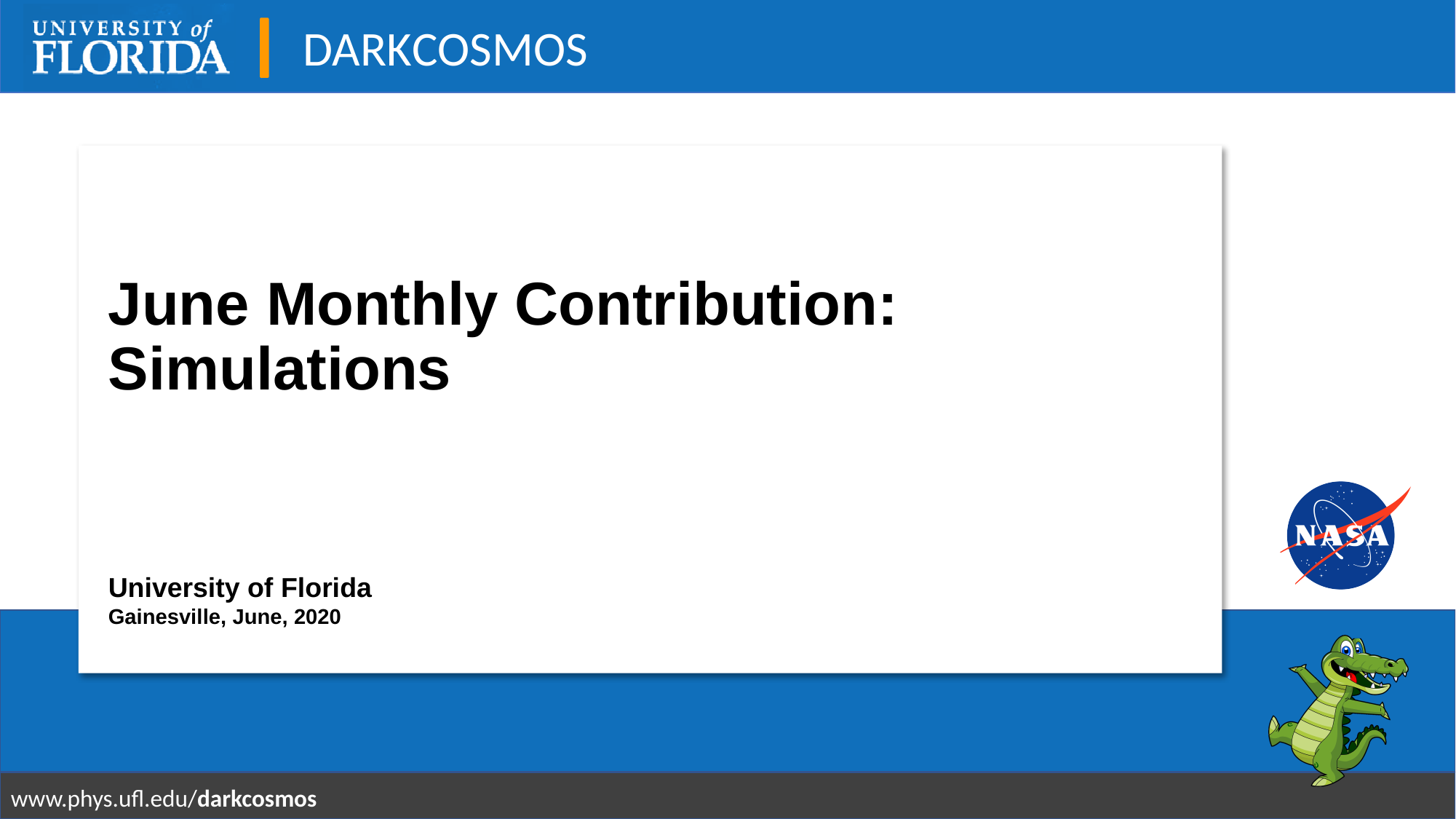

June Monthly Contribution:
Simulations
University of Florida
Gainesville, June, 2020